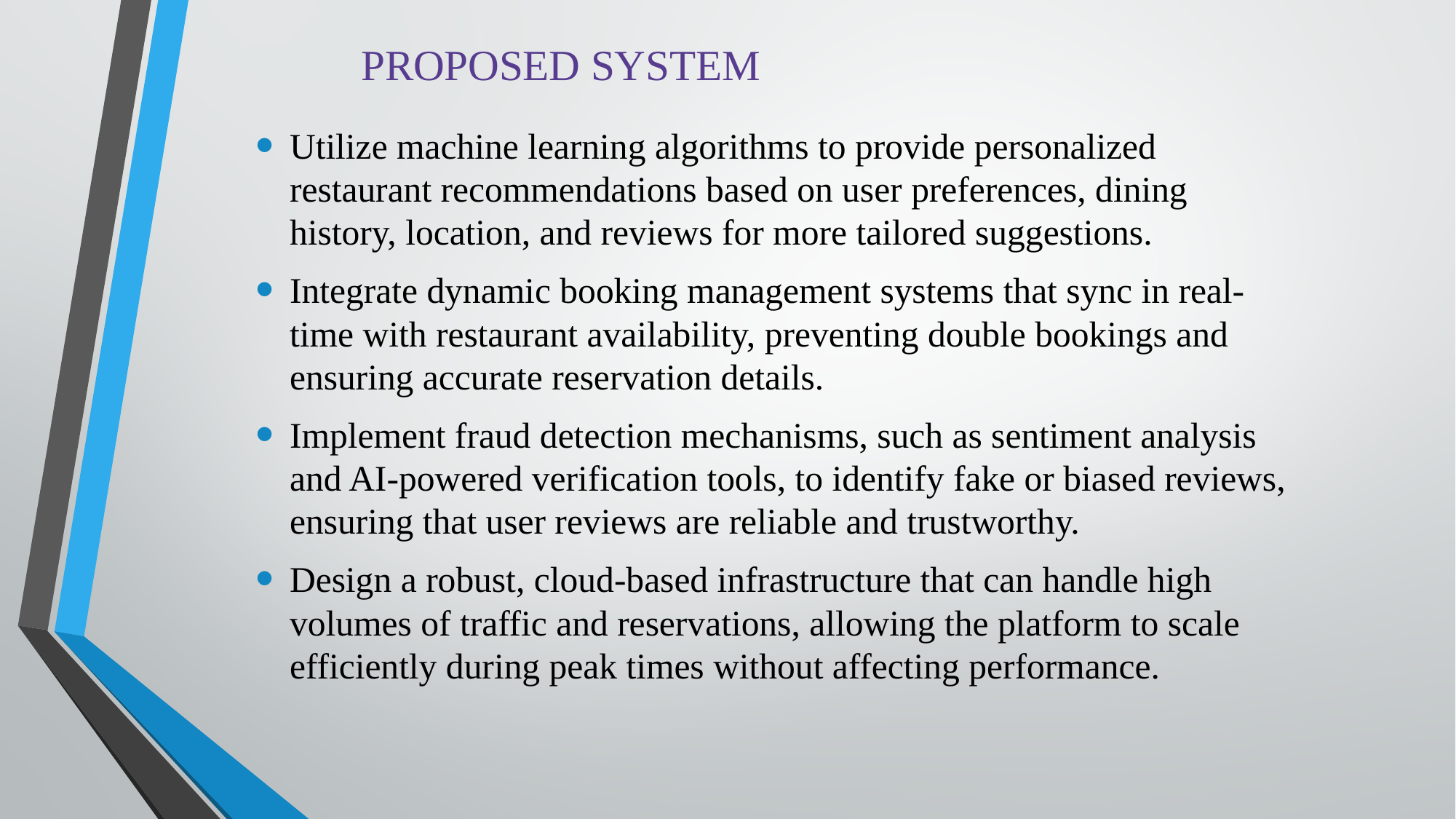

# PROPOSED SYSTEM
Utilize machine learning algorithms to provide personalized restaurant recommendations based on user preferences, dining history, location, and reviews for more tailored suggestions.
Integrate dynamic booking management systems that sync in real-time with restaurant availability, preventing double bookings and ensuring accurate reservation details.
Implement fraud detection mechanisms, such as sentiment analysis and AI-powered verification tools, to identify fake or biased reviews, ensuring that user reviews are reliable and trustworthy.
Design a robust, cloud-based infrastructure that can handle high volumes of traffic and reservations, allowing the platform to scale efficiently during peak times without affecting performance.